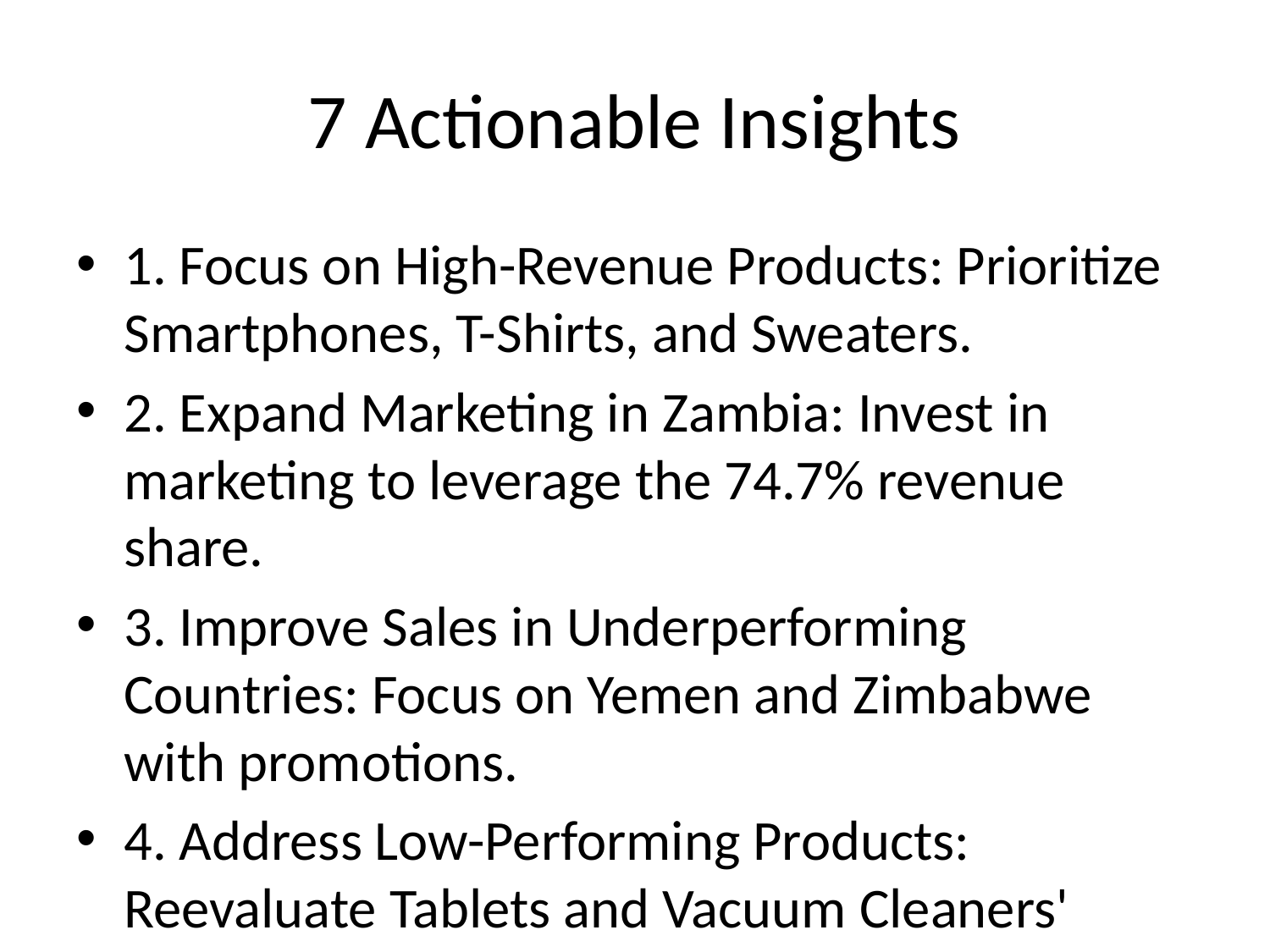

# 7 Actionable Insights
1. Focus on High-Revenue Products: Prioritize Smartphones, T-Shirts, and Sweaters.
2. Expand Marketing in Zambia: Invest in marketing to leverage the 74.7% revenue share.
3. Improve Sales in Underperforming Countries: Focus on Yemen and Zimbabwe with promotions.
4. Address Low-Performing Products: Reevaluate Tablets and Vacuum Cleaners' strategies.
5. Leverage Peak Sales Months: Optimize inventory and promotions for July and October.
6. Boost Profit with High-Margin Products: Enhance focus on Vacuum Cleaners and Shampoos.
7. Smooth Out Seasonal Revenue Drops: Introduce campaigns during February and March.